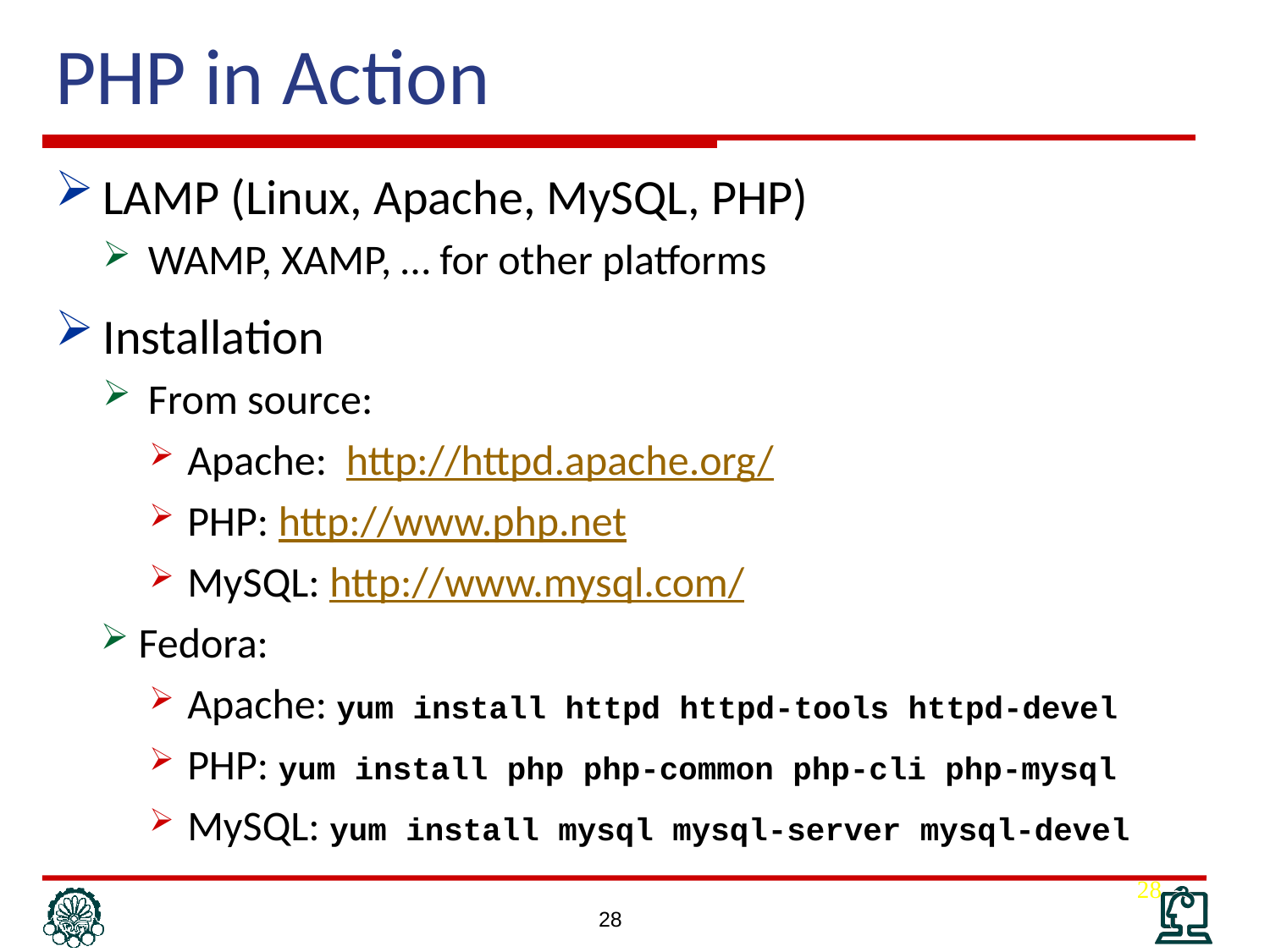

# PHP in Action
LAMP (Linux, Apache, MySQL, PHP)
WAMP, XAMP, … for other platforms
Installation
From source:
Apache:  http://httpd.apache.org/
PHP: http://www.php.net
MySQL: http://www.mysql.com/
Fedora:
Apache: yum install httpd httpd-tools httpd-devel
PHP: yum install php php-common php-cli php-mysql
MySQL: yum install mysql mysql-server mysql-devel

28
28